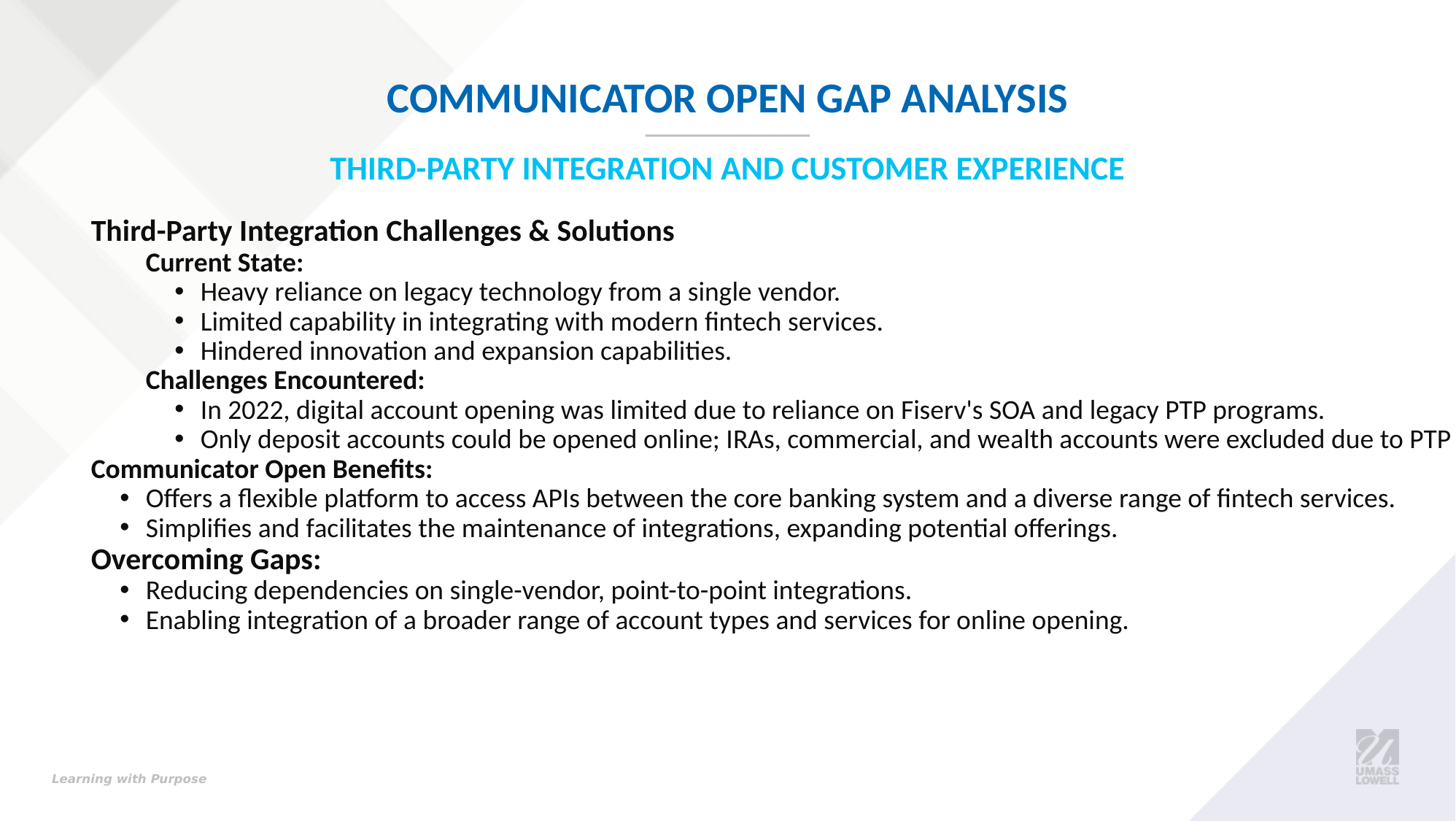

# Communicator Open Gap Analysis
Third-Party Integration and Customer Experience
Third-Party Integration Challenges & Solutions
Current State:
Heavy reliance on legacy technology from a single vendor.
Limited capability in integrating with modern fintech services.
Hindered innovation and expansion capabilities.
Challenges Encountered:
In 2022, digital account opening was limited due to reliance on Fiserv's SOA and legacy PTP programs.
Only deposit accounts could be opened online; IRAs, commercial, and wealth accounts were excluded due to PTP integration limitations.
Communicator Open Benefits:
Offers a flexible platform to access APIs between the core banking system and a diverse range of fintech services.
Simplifies and facilitates the maintenance of integrations, expanding potential offerings.
Overcoming Gaps:
Reducing dependencies on single-vendor, point-to-point integrations.
Enabling integration of a broader range of account types and services for online opening.